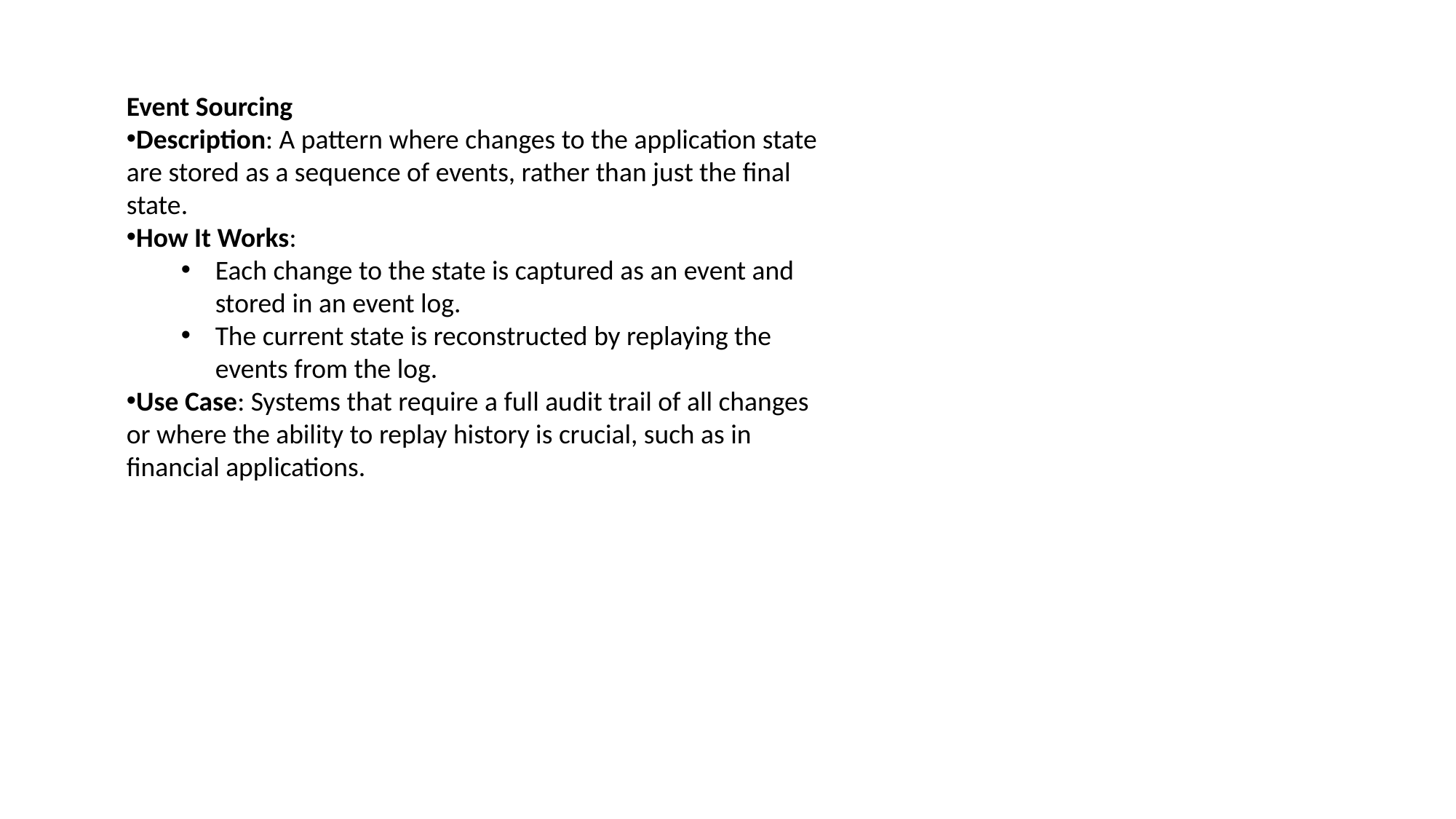

Event Sourcing
Description: A pattern where changes to the application state are stored as a sequence of events, rather than just the final state.
How It Works:
Each change to the state is captured as an event and stored in an event log.
The current state is reconstructed by replaying the events from the log.
Use Case: Systems that require a full audit trail of all changes or where the ability to replay history is crucial, such as in financial applications.